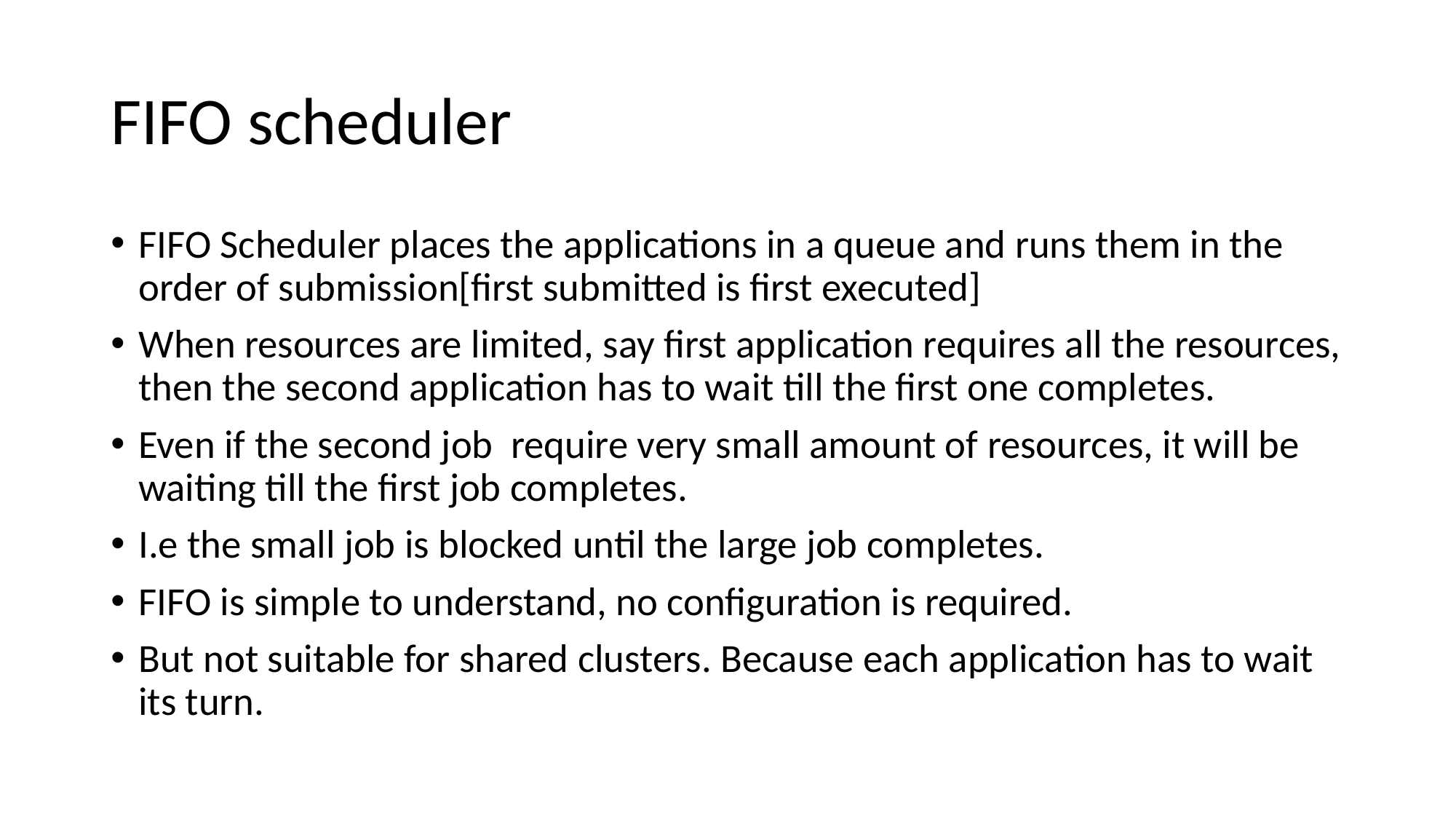

# FIFO scheduler
FIFO Scheduler places the applications in a queue and runs them in the order of submission[first submitted is first executed]
When resources are limited, say first application requires all the resources, then the second application has to wait till the first one completes.
Even if the second job  require very small amount of resources, it will be waiting till the first job completes.
I.e the small job is blocked until the large job completes.
FIFO is simple to understand, no configuration is required.
But not suitable for shared clusters. Because each application has to wait its turn.